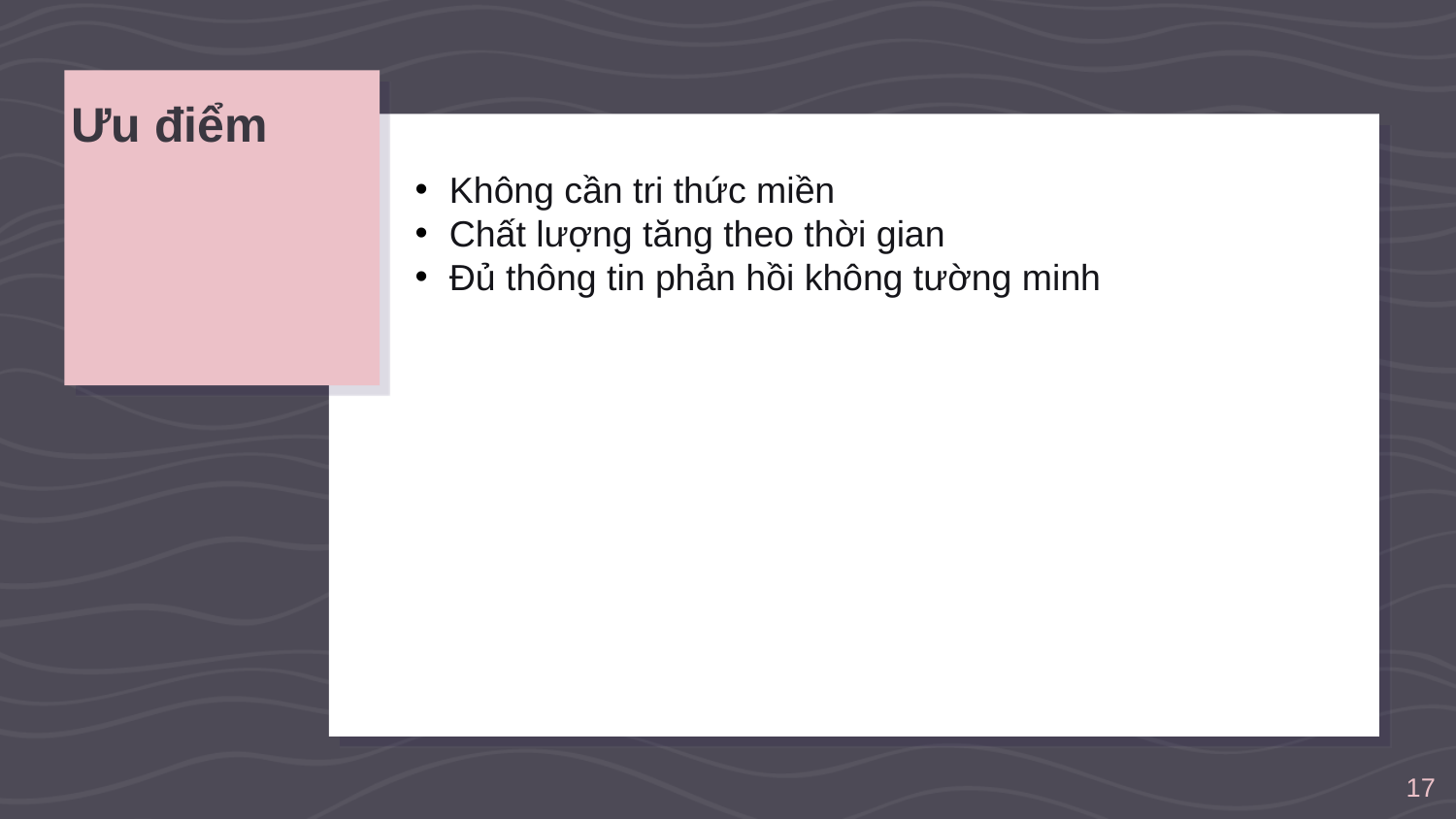

Ưu điểm
Không cần tri thức miền
Chất lượng tăng theo thời gian
Đủ thông tin phản hồi không tường minh
17